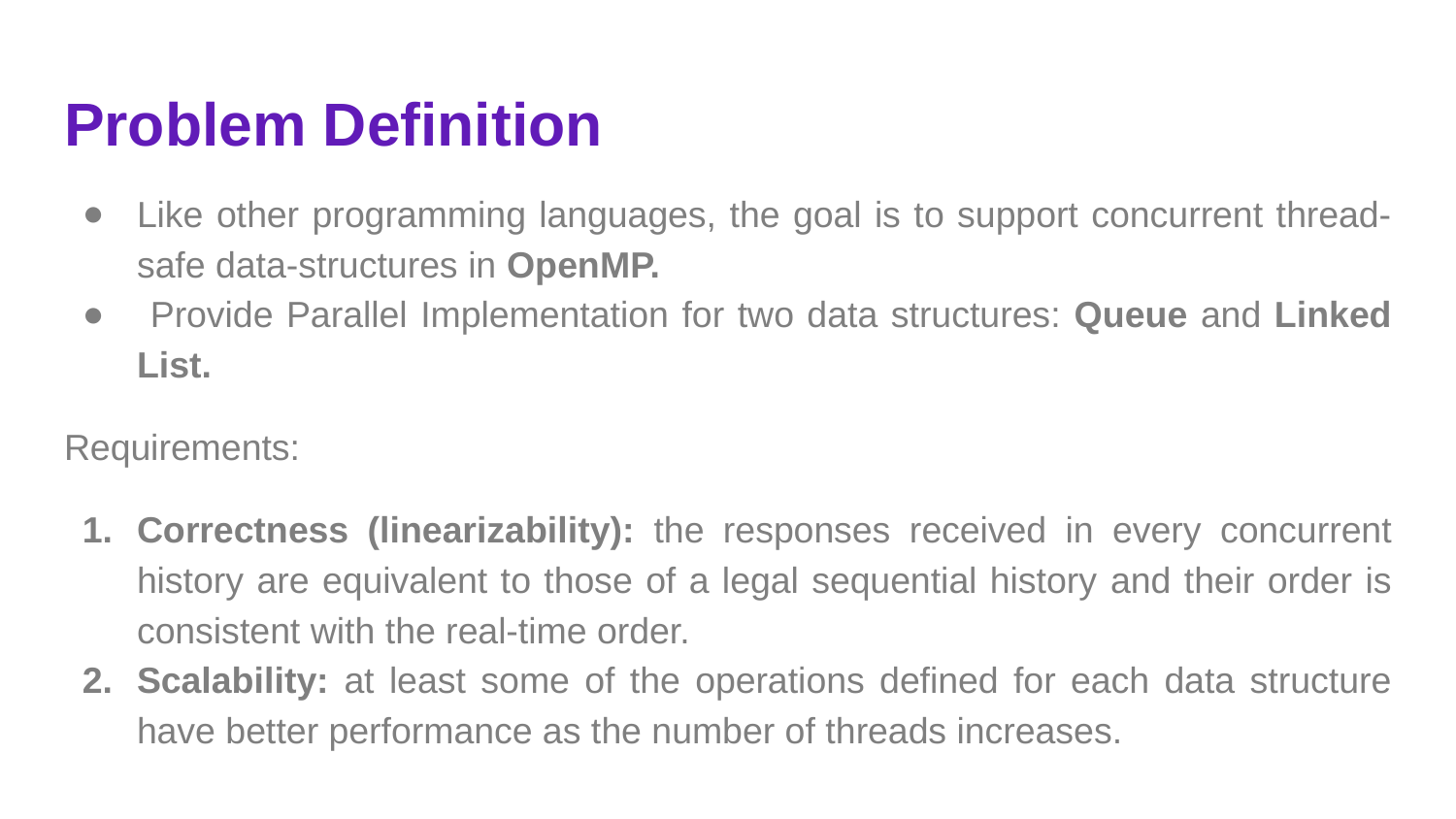

# Problem Definition
Like other programming languages, the goal is to support concurrent thread-safe data-structures in OpenMP.
 Provide Parallel Implementation for two data structures: Queue and Linked List.
Requirements:
Correctness (linearizability): the responses received in every concurrent history are equivalent to those of a legal sequential history and their order is consistent with the real-time order.
Scalability: at least some of the operations defined for each data structure have better performance as the number of threads increases.